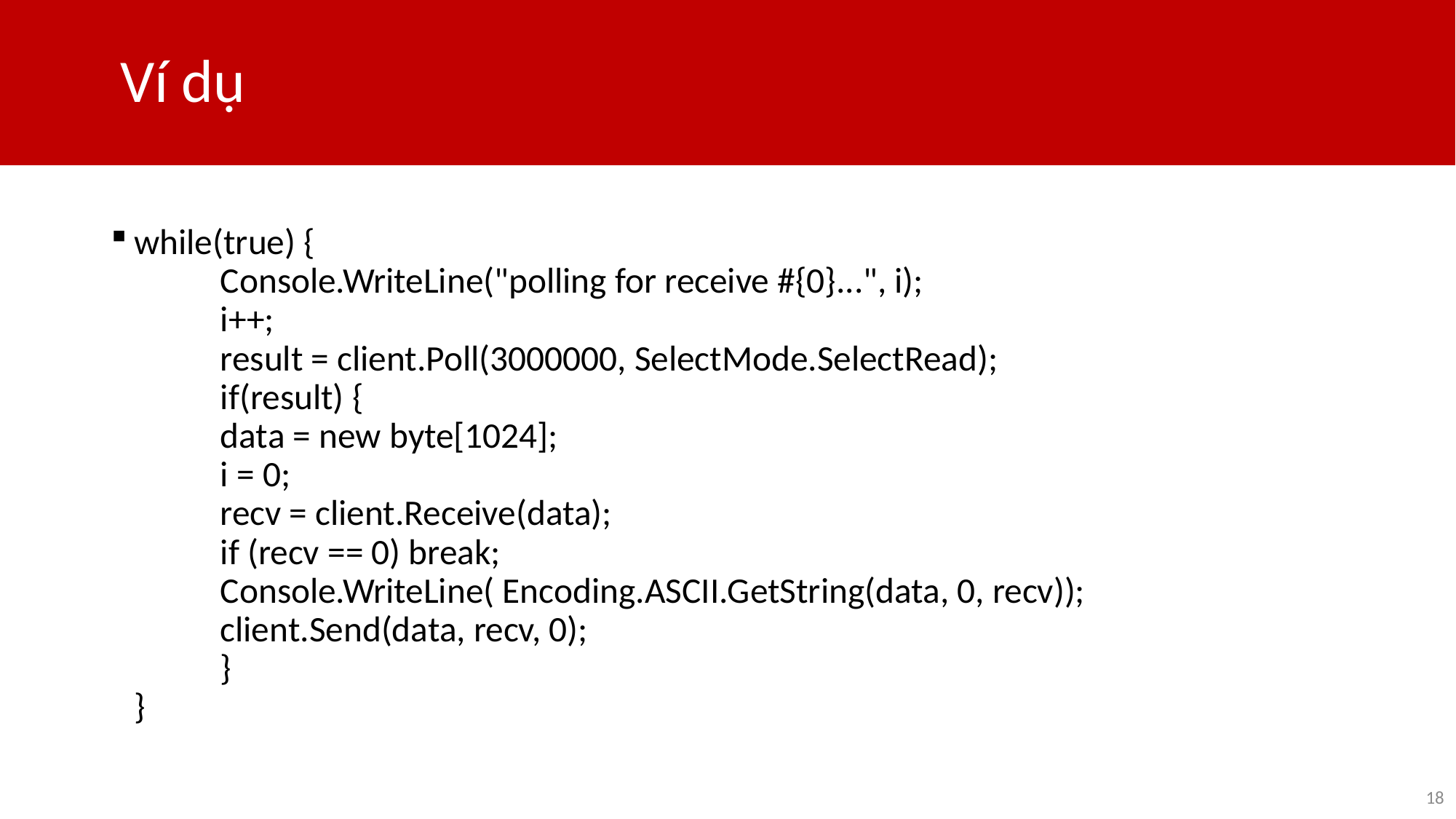

# Ví dụ
while(true) {
	Console.WriteLine("polling for receive #{0}...", i);
	i++;
	result = client.Poll(3000000, SelectMode.SelectRead);
	if(result) {
		data = new byte[1024];
		i = 0;
		recv = client.Receive(data);
		if (recv == 0) break;
		Console.WriteLine( Encoding.ASCII.GetString(data, 0, recv));
		client.Send(data, recv, 0);
	}
}
18